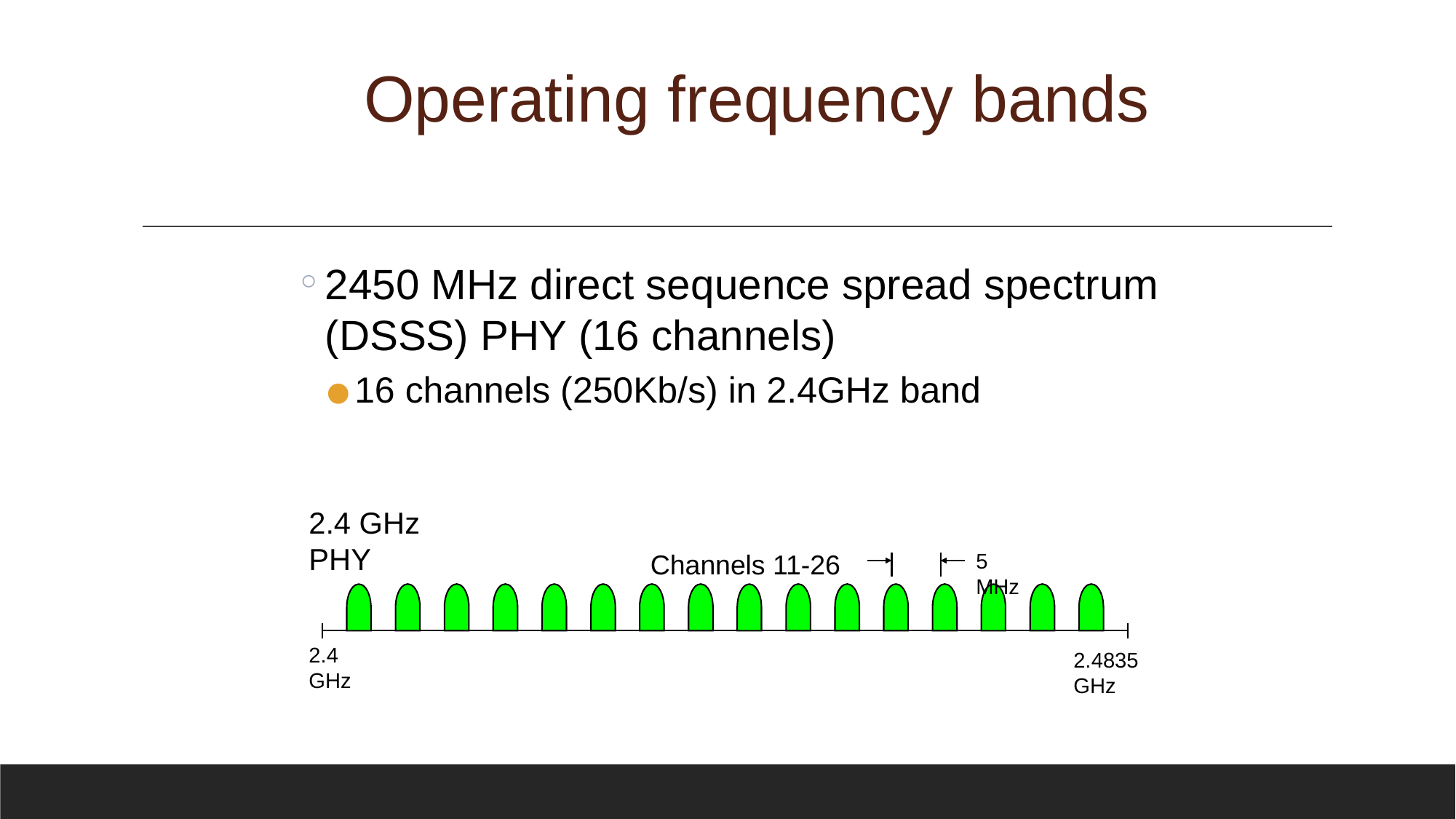

# Operating frequency bands
2450 MHz direct sequence spread spectrum (DSSS) PHY (16 channels)
16 channels (250Kb/s) in 2.4GHz band

2.4 GHz
PHY
Channels 11-26
5 MHz

2.4 GHz
2.4835 GHz